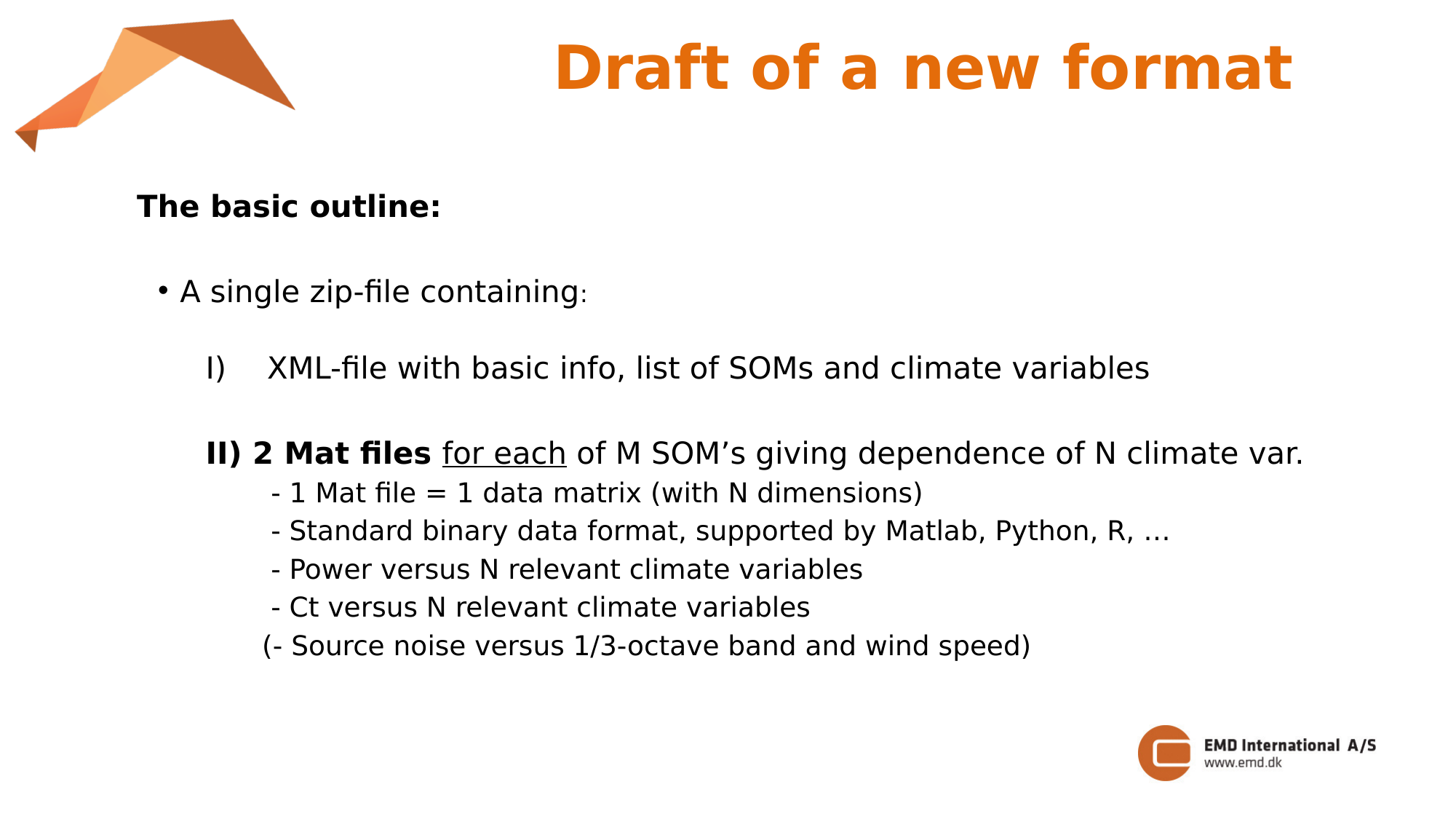

Draft of a new format
The basic outline:

A single zip-file containing:

XML-file with basic info, list of SOMs and climate variables

II) 2 Mat files for each of M SOM’s giving dependence of N climate var.
  - 1 Mat file = 1 data matrix (with N dimensions)
  - Standard binary data format, supported by Matlab, Python, R, …
  - Power versus N relevant climate variables
  - Ct versus N relevant climate variables
 (- Source noise versus 1/3-octave band and wind speed)